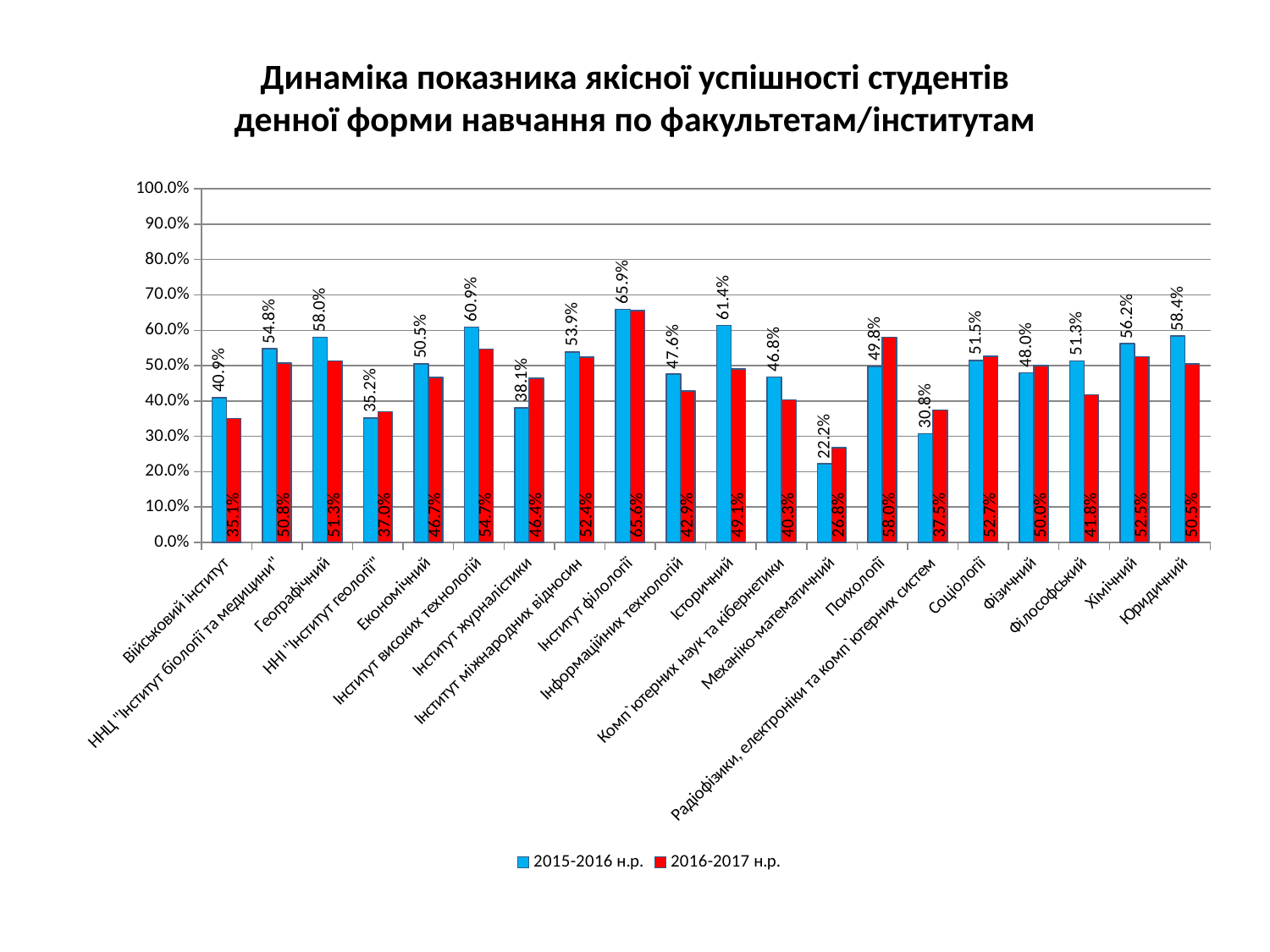

# Динаміка показника якісної успішності студентів денної форми навчання по факультетам/інститутам

### Chart

| Category | 2015-2016 н.р. | 2016-2017 н.р. |
|---|---|---|
| Військовий інститут | 0.4090000000000001 | 0.3510000000000001 |
| ННЦ "Інститут біології та медицини" | 0.548 | 0.508 |
| Географічний | 0.5800000000000001 | 0.513 |
| ННІ "Інститут геології" | 0.3520000000000001 | 0.3700000000000001 |
| Економічний | 0.505 | 0.4670000000000001 |
| Інститут високих технологій | 0.6090000000000002 | 0.547 |
| Інститут журналістики | 0.3810000000000001 | 0.464 |
| Інститут міжнародних відносин | 0.539 | 0.524 |
| Інститут філології | 0.6590000000000003 | 0.6560000000000002 |
| Інформаційних технологій | 0.4760000000000001 | 0.42900000000000016 |
| Історичний | 0.6140000000000002 | 0.49100000000000016 |
| Комп`ютерних наук та кібернетики | 0.4680000000000001 | 0.403 |
| Механіко-математичний | 0.222 | 0.268 |
| Психології | 0.4980000000000001 | 0.5800000000000001 |
| Радіофізики, електроніки та комп`ютерних систем | 0.3080000000000001 | 0.3750000000000001 |
| Соціології | 0.515 | 0.527 |
| Фізичний | 0.4800000000000001 | 0.5 |
| Філософський | 0.513 | 0.4180000000000001 |
| Хімічний | 0.5620000000000003 | 0.525 |
| Юридичний | 0.584 | 0.505 |